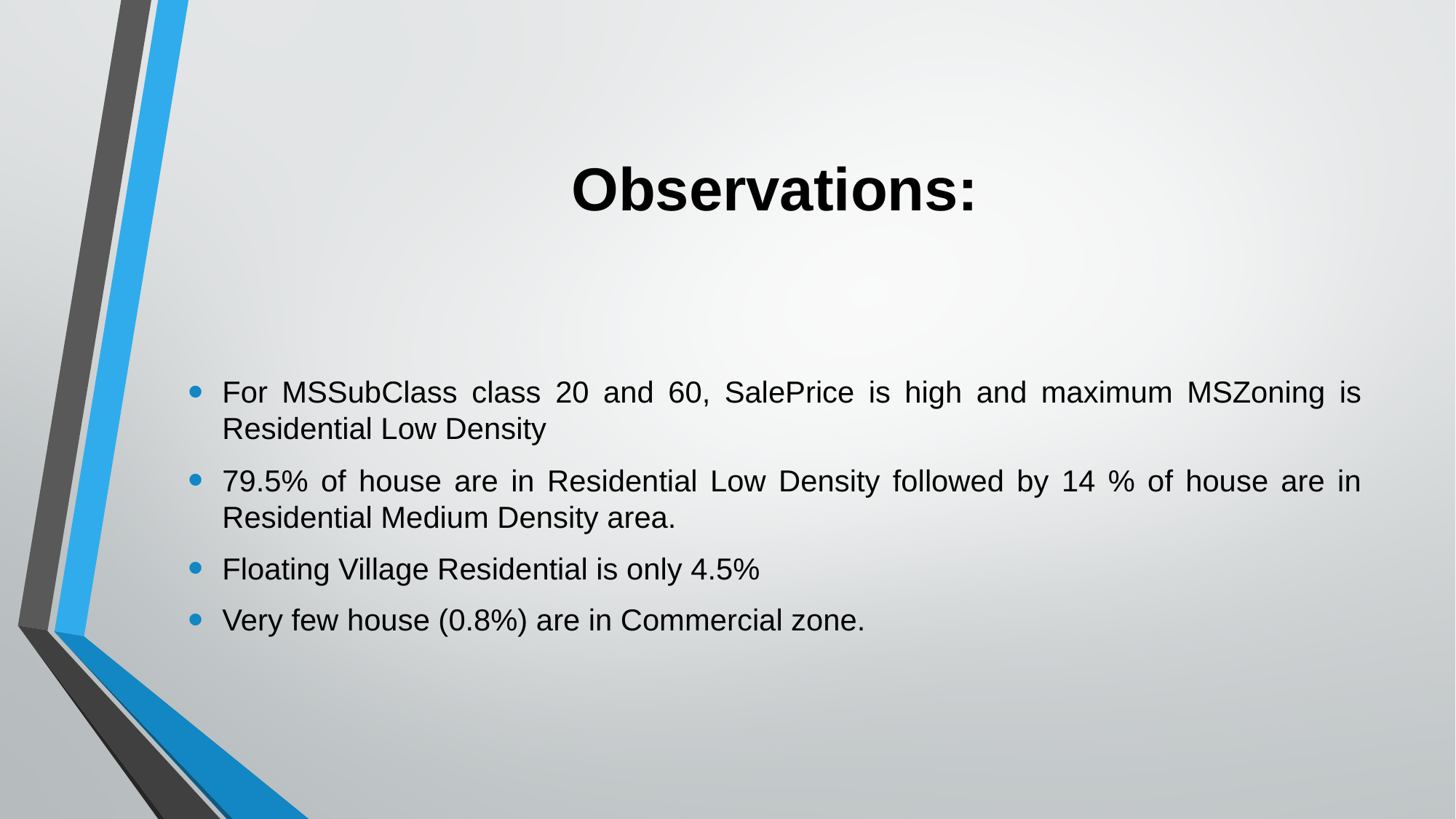

# Observations:
For MSSubClass class 20 and 60, SalePrice is high and maximum MSZoning is Residential Low Density
79.5% of house are in Residential Low Density followed by 14 % of house are in Residential Medium Density area.
Floating Village Residential is only 4.5%
Very few house (0.8%) are in Commercial zone.